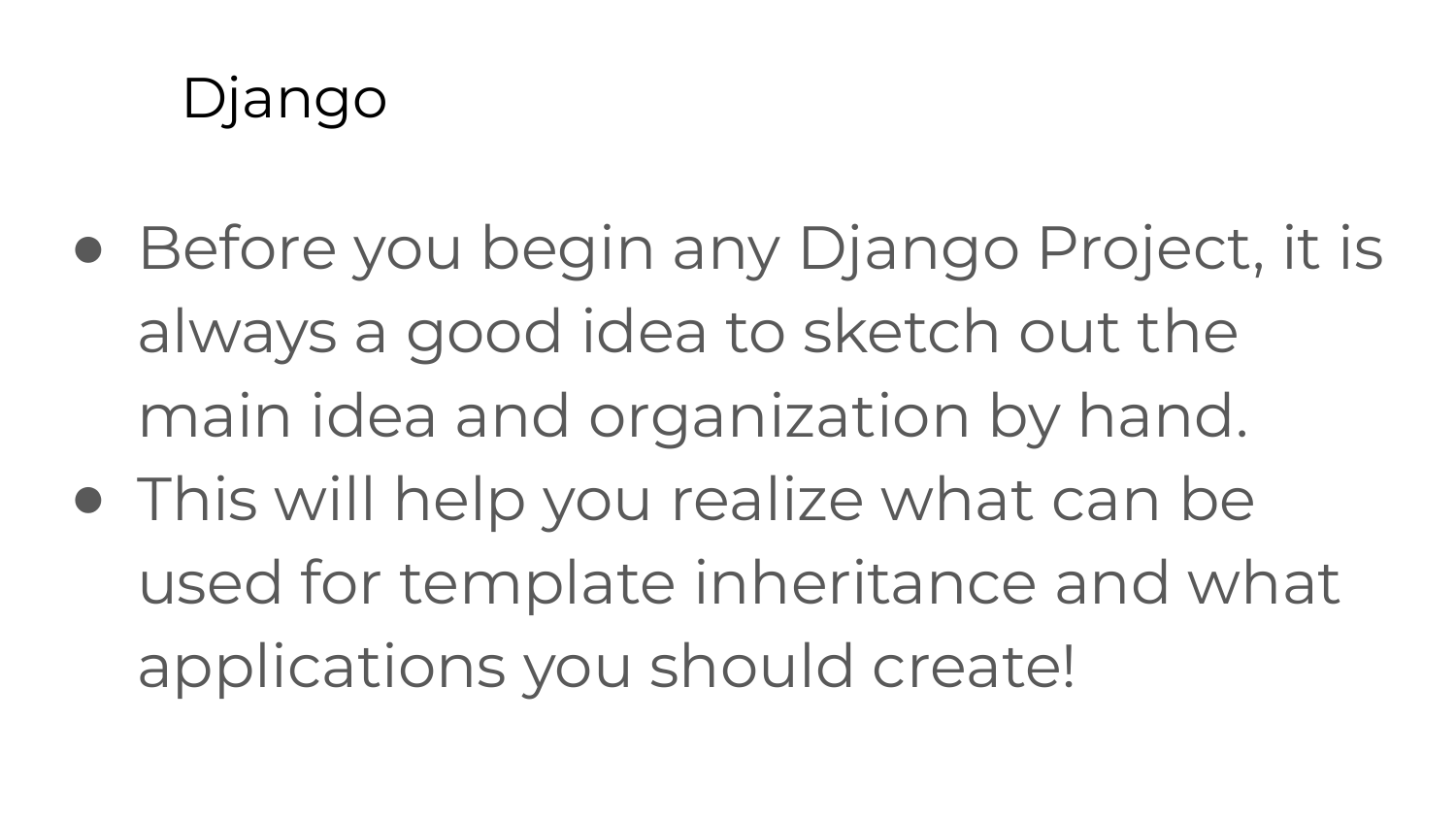

# Django
Before you begin any Django Project, it is always a good idea to sketch out the main idea and organization by hand.
This will help you realize what can be used for template inheritance and what applications you should create!